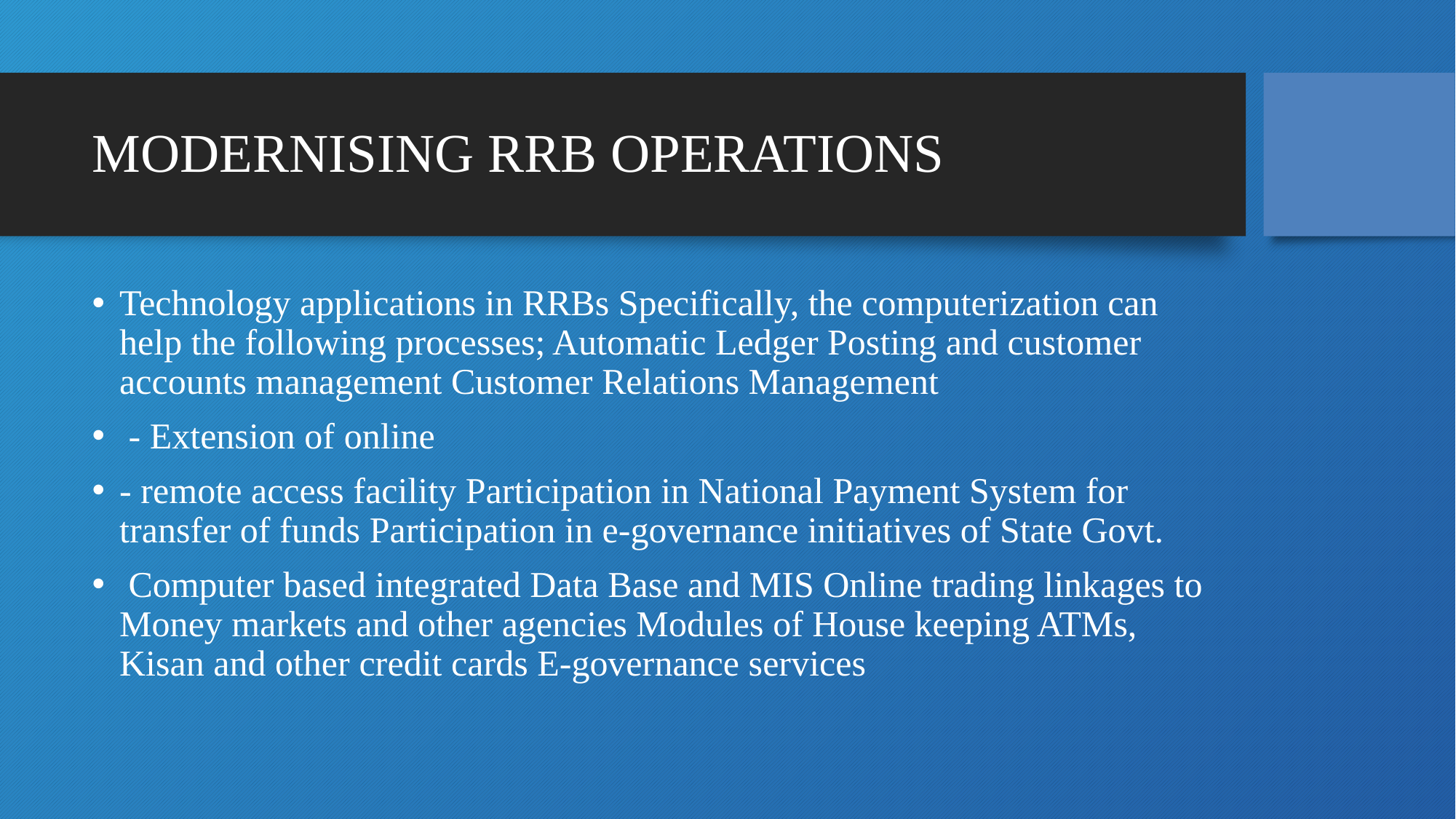

# MODERNISING RRB OPERATIONS
Technology applications in RRBs Specifically, the computerization can help the following processes; Automatic Ledger Posting and customer accounts management Customer Relations Management
 - Extension of online
- remote access facility Participation in National Payment System for transfer of funds Participation in e-governance initiatives of State Govt.
 Computer based integrated Data Base and MIS Online trading linkages to Money markets and other agencies Modules of House keeping ATMs, Kisan and other credit cards E-governance services